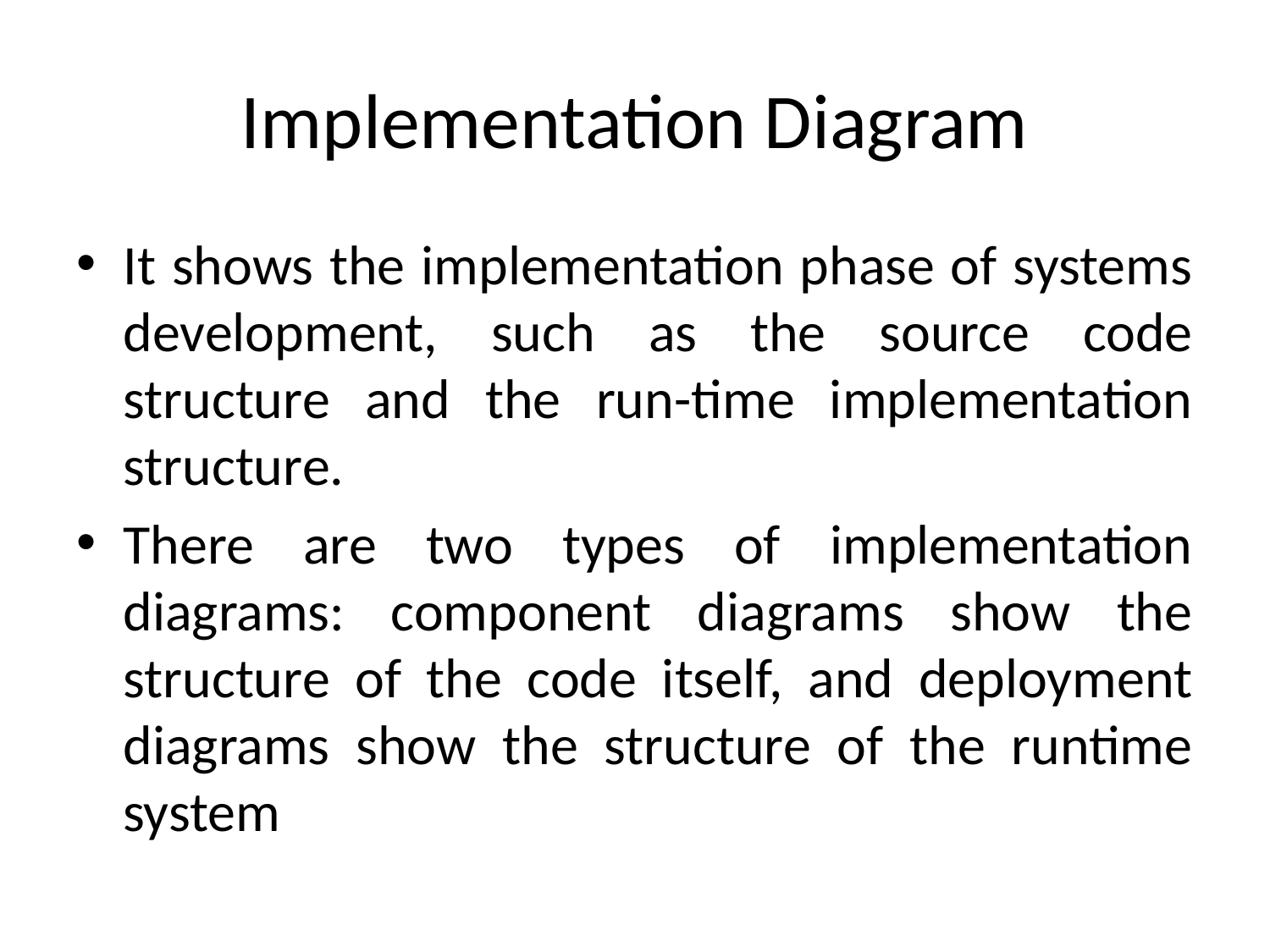

# Implementation Diagram
It shows the implementation phase of systems development, such as the source code structure and the run-time implementation structure.
There are two types of implementation diagrams: component diagrams show the structure of the code itself, and deployment diagrams show the structure of the runtime system